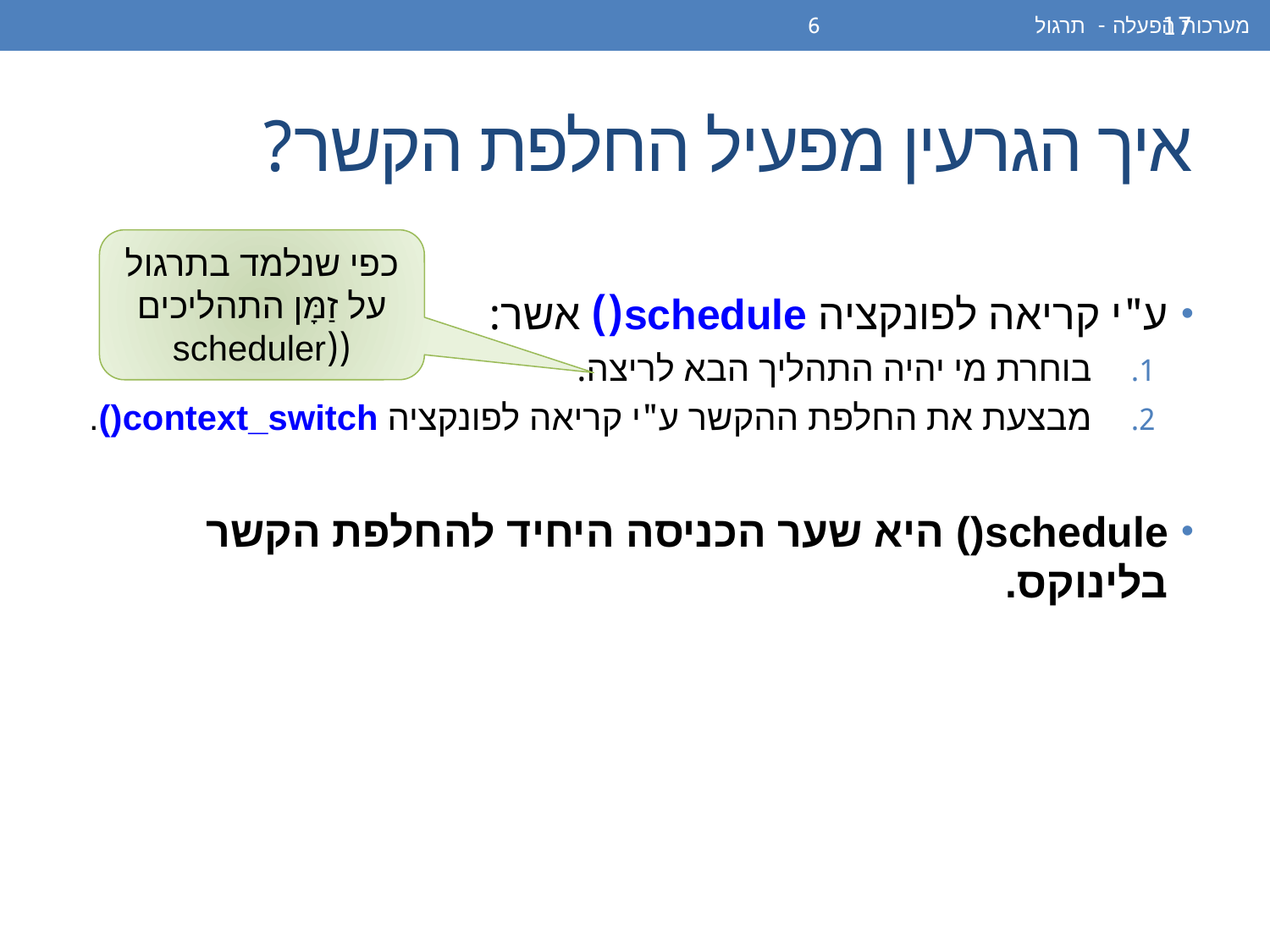

מערכות הפעלה - תרגול 6
17
# איך הגרעין מפעיל החלפת הקשר?

ע"י קריאה לפונקציה schedule() אשר:
בוחרת מי יהיה התהליך הבא לריצה.
מבצעת את החלפת ההקשר ע"י קריאה לפונקציה context_switch().

schedule() היא שער הכניסה היחיד להחלפת הקשר בלינוקס.

כפי שנלמד בתרגול על זַמָּן התהליכים ((scheduler